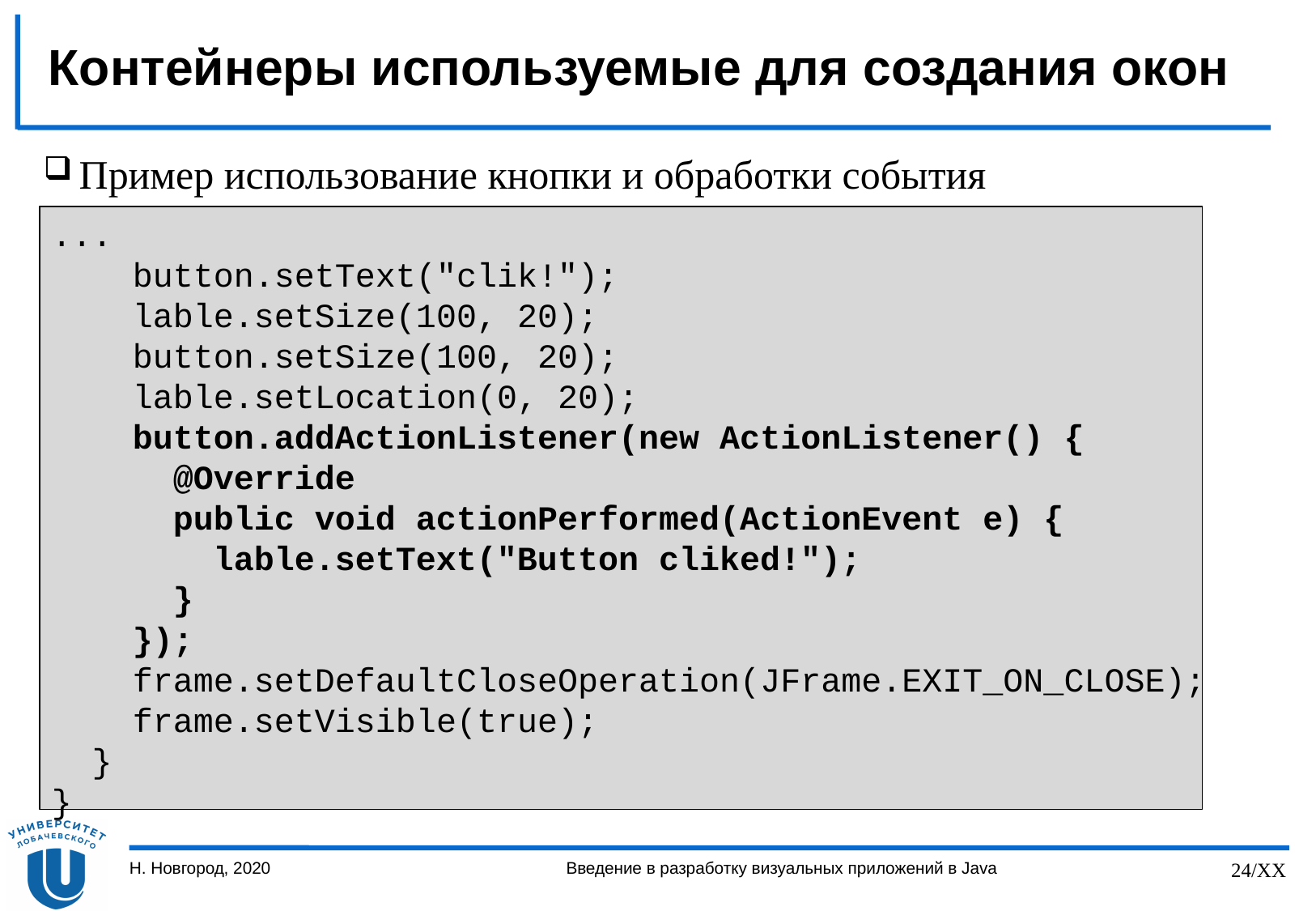

# Контейнеры используемые для создания окон
Пример использование кнопки и обработки события
...
    button.setText("clik!");
    lable.setSize(100, 20);
    button.setSize(100, 20);
    lable.setLocation(0, 20);
    button.addActionListener(new ActionListener() {
      @Override
      public void actionPerformed(ActionEvent e) {
        lable.setText("Button cliked!");
      }
    });
    frame.setDefaultCloseOperation(JFrame.EXIT_ON_CLOSE);
    frame.setVisible(true);
  }
}
Н. Новгород, 2020
Введение в разработку визуальных приложений в Java
24/XX